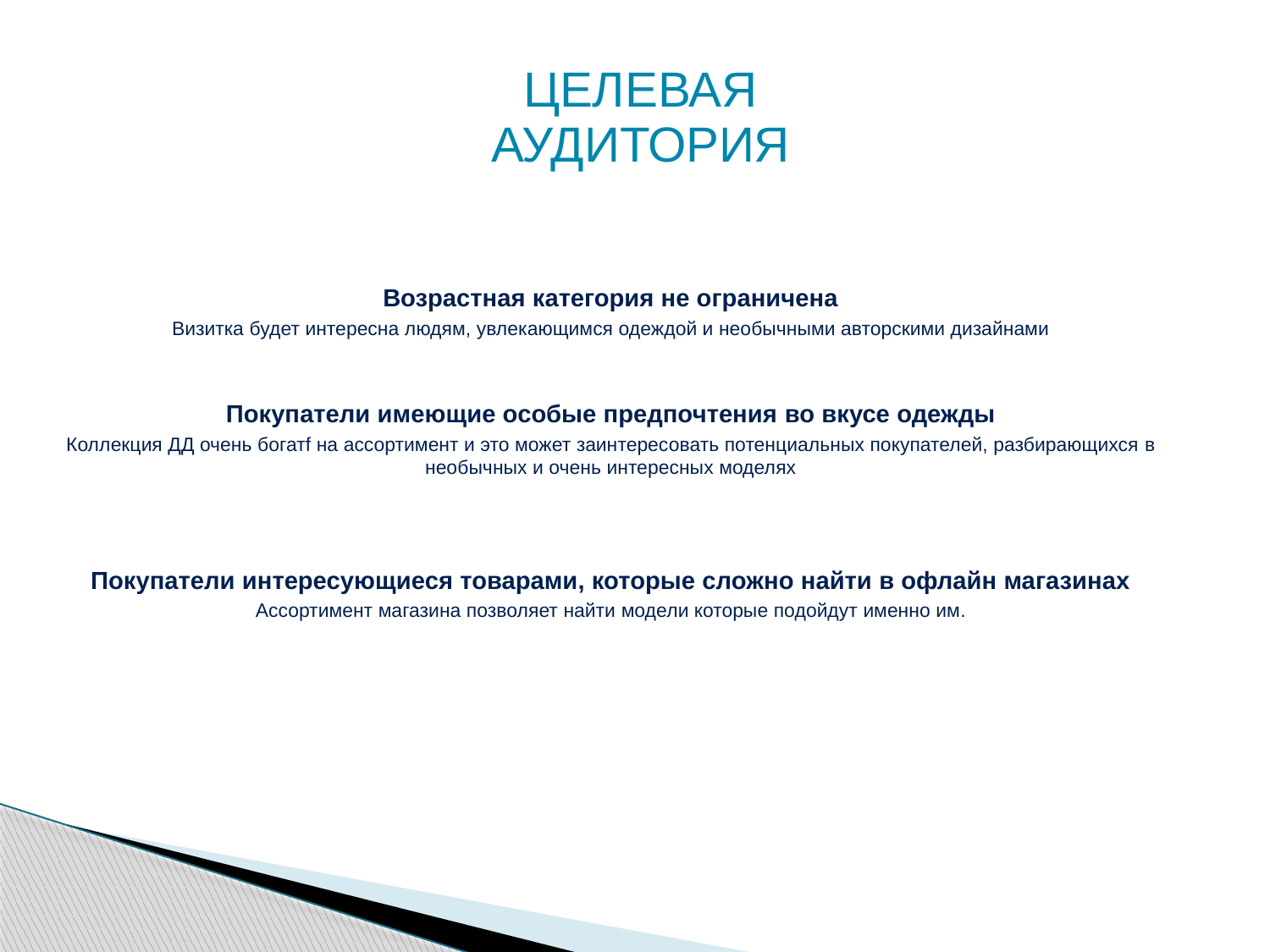

Целевая
аудитория
Возрастная категория не ограничена
Визитка будет интересна людям, увлекающимся одеждой и необычными авторскими дизайнами

Покупатели имеющие особые предпочтения во вкусе одежды
Коллекция ДД очень богатf на ассортимент и это может заинтересовать потенциальных покупателей, разбирающихся в необычных и очень интересных моделях

Покупатели интересующиеся товарами, которые сложно найти в офлайн магазинах
Ассортимент магазина позволяет найти модели которые подойдут именно им.